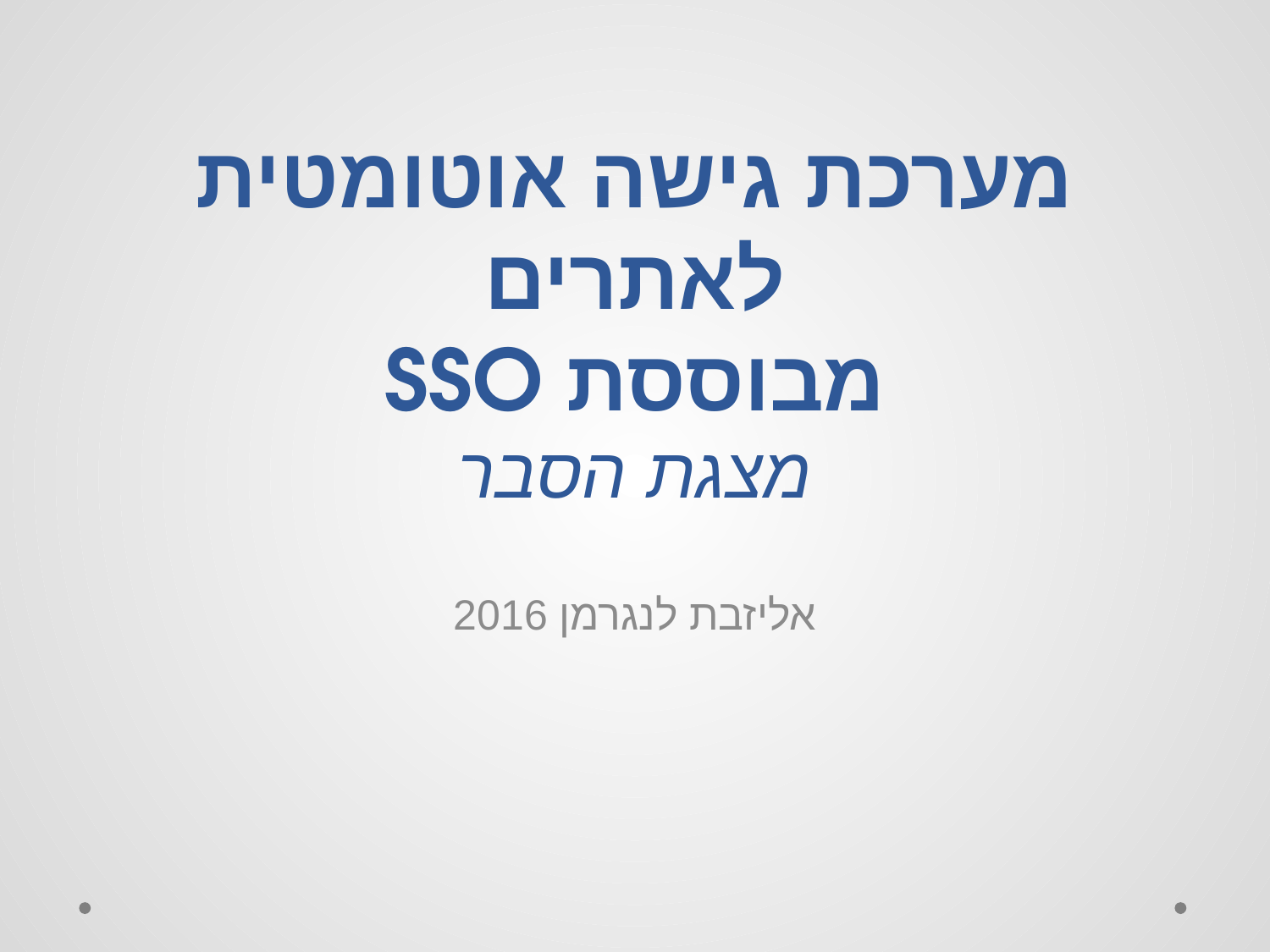

# מערכת גישה אוטומטית לאתרים מבוססת SSO מצגת הסבר
אליזבת לנגרמן 2016